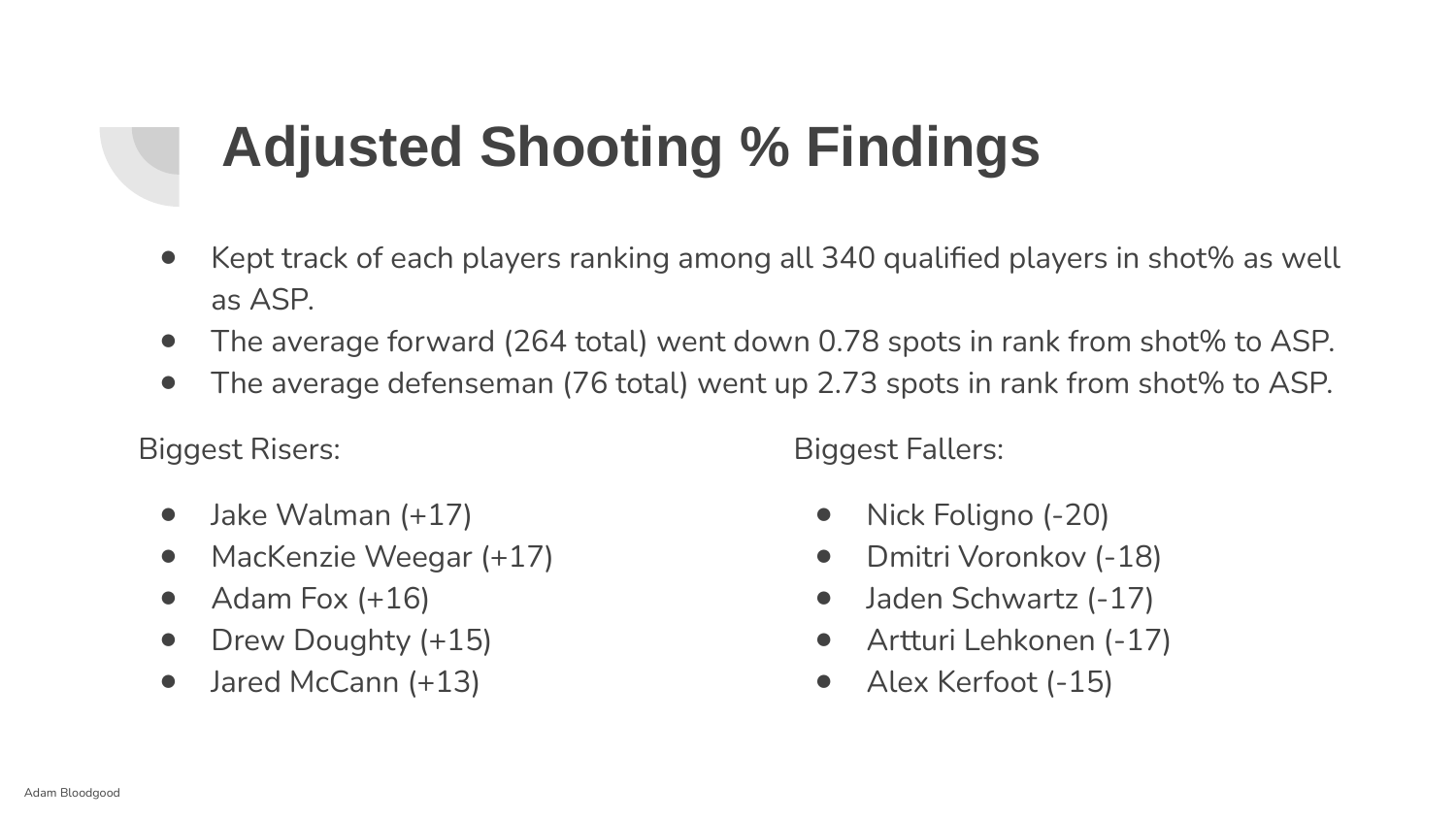

# Adjusted Shooting % Findings
Kept track of each players ranking among all 340 qualified players in shot% as well as ASP.
The average forward (264 total) went down 0.78 spots in rank from shot% to ASP.
The average defenseman (76 total) went up 2.73 spots in rank from shot% to ASP.
Biggest Risers:
Jake Walman (+17)
MacKenzie Weegar (+17)
Adam Fox (+16)
Drew Doughty (+15)
Jared McCann (+13)
Biggest Fallers:
Nick Foligno (-20)
Dmitri Voronkov (-18)
Jaden Schwartz (-17)
Artturi Lehkonen (-17)
Alex Kerfoot (-15)
Adam Bloodgood